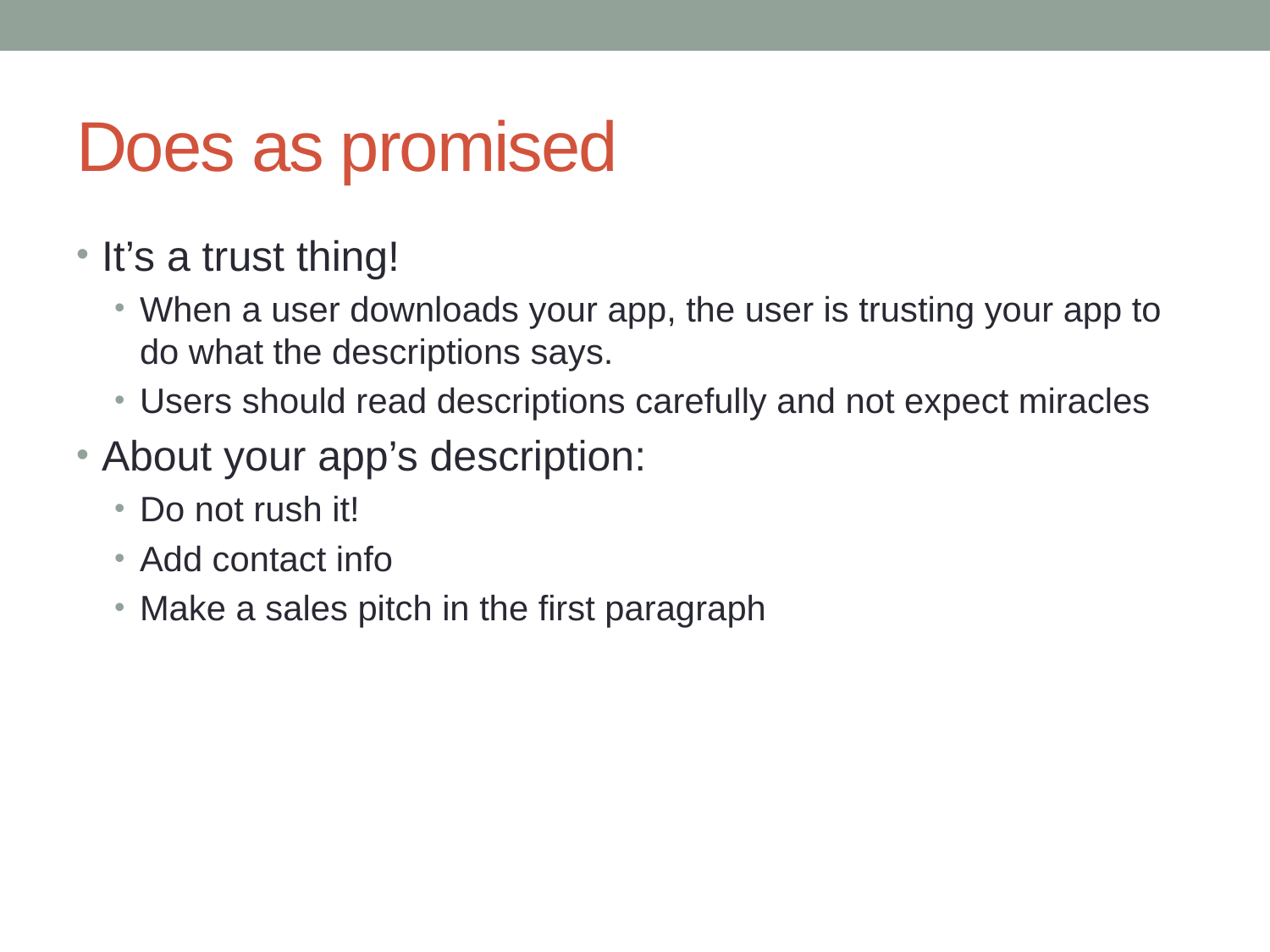

# Does as promised
It’s a trust thing!
When a user downloads your app, the user is trusting your app to do what the descriptions says.
Users should read descriptions carefully and not expect miracles
About your app’s description:
Do not rush it!
Add contact info
Make a sales pitch in the first paragraph